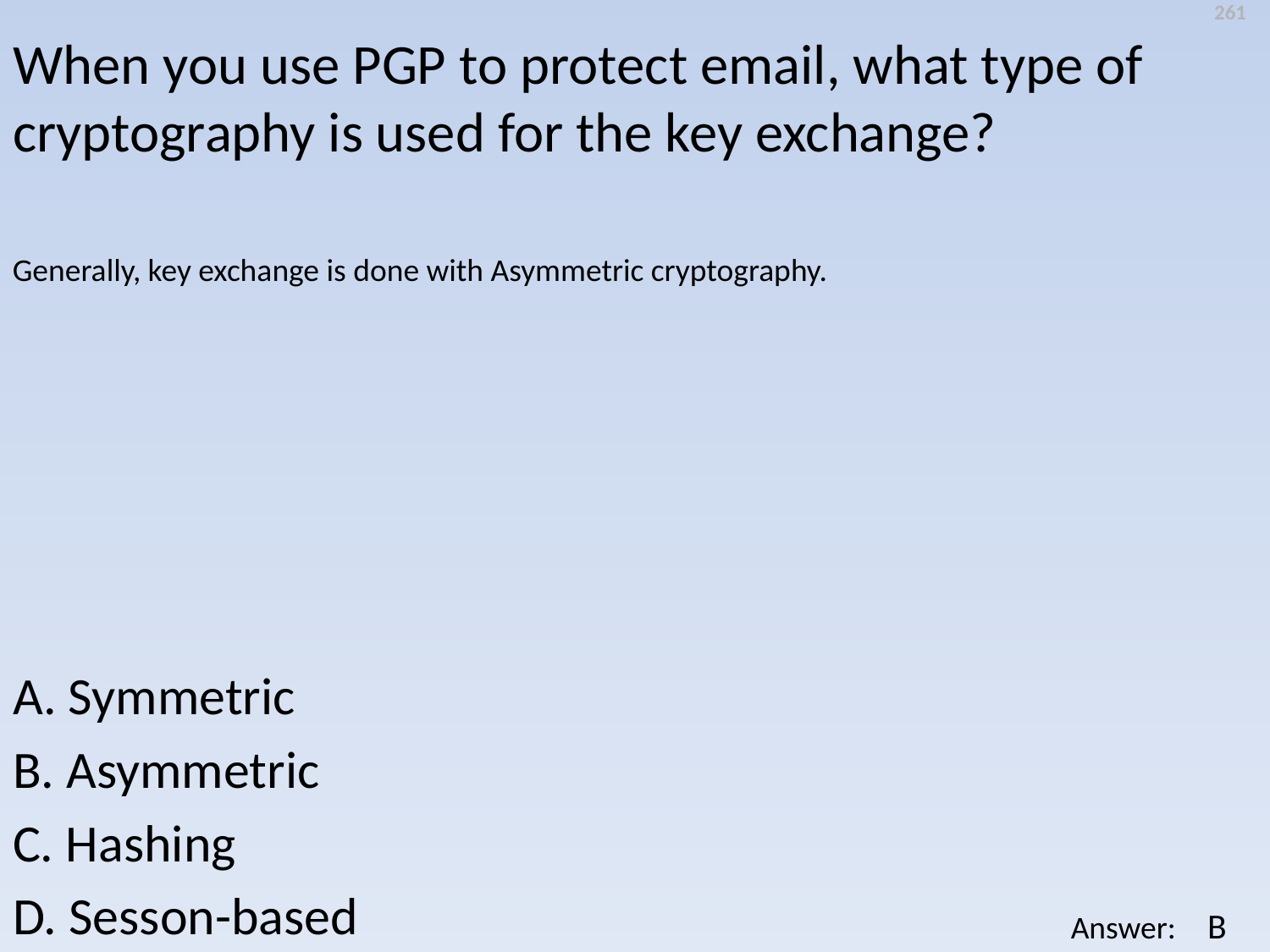

261
When you use PGP to protect email, what type of cryptography is used for the key exchange?
Generally, key exchange is done with Asymmetric cryptography.
A. Symmetric
B. Asymmetric
C. Hashing
D. Sesson-based
B